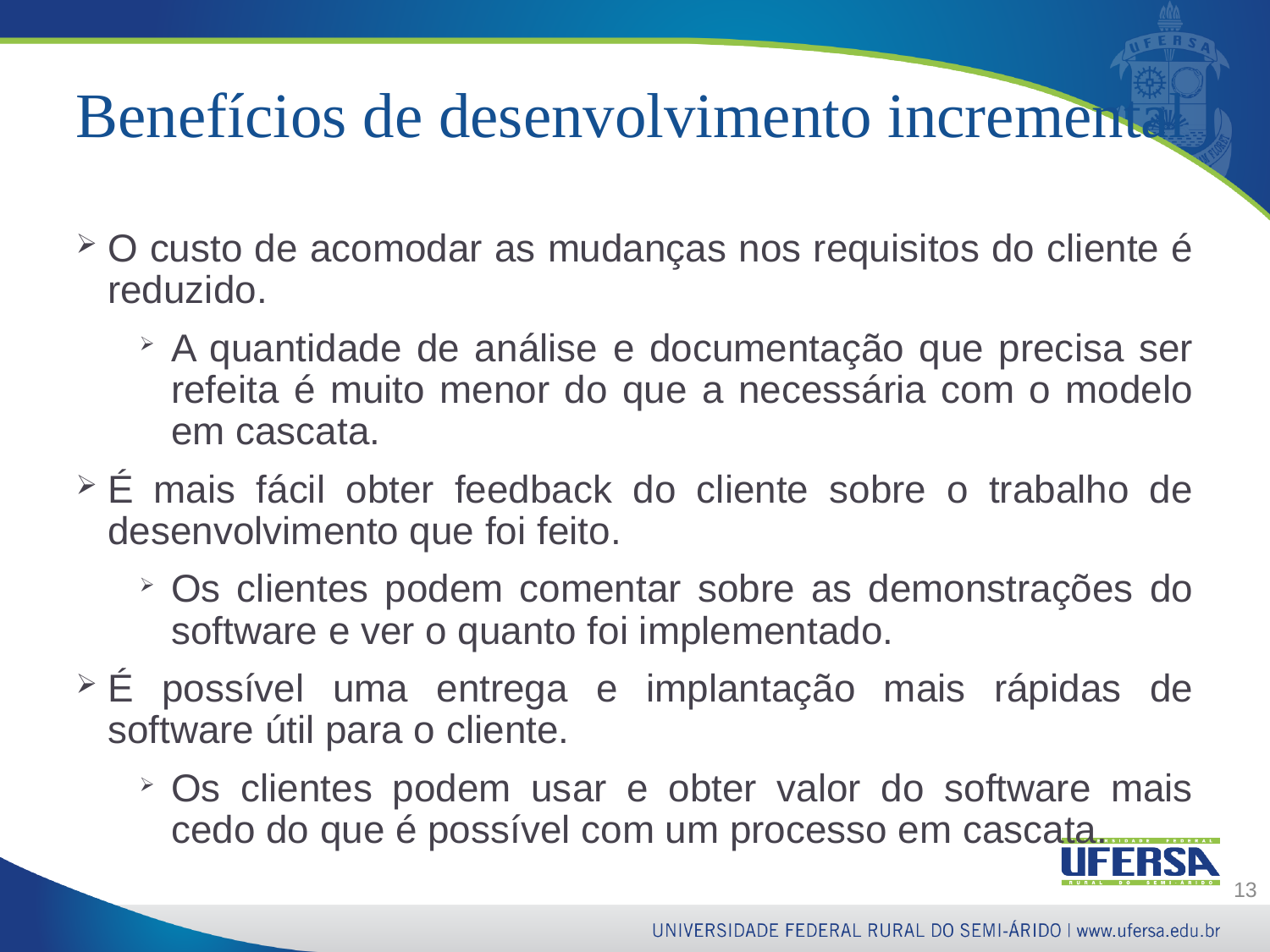

# Benefícios de desenvolvimento incremental
O custo de acomodar as mudanças nos requisitos do cliente é reduzido.
A quantidade de análise e documentação que precisa ser refeita é muito menor do que a necessária com o modelo em cascata.
É mais fácil obter feedback do cliente sobre o trabalho de desenvolvimento que foi feito.
Os clientes podem comentar sobre as demonstrações do software e ver o quanto foi implementado.
É possível uma entrega e implantação mais rápidas de software útil para o cliente.
Os clientes podem usar e obter valor do software mais cedo do que é possível com um processo em cascata.
13